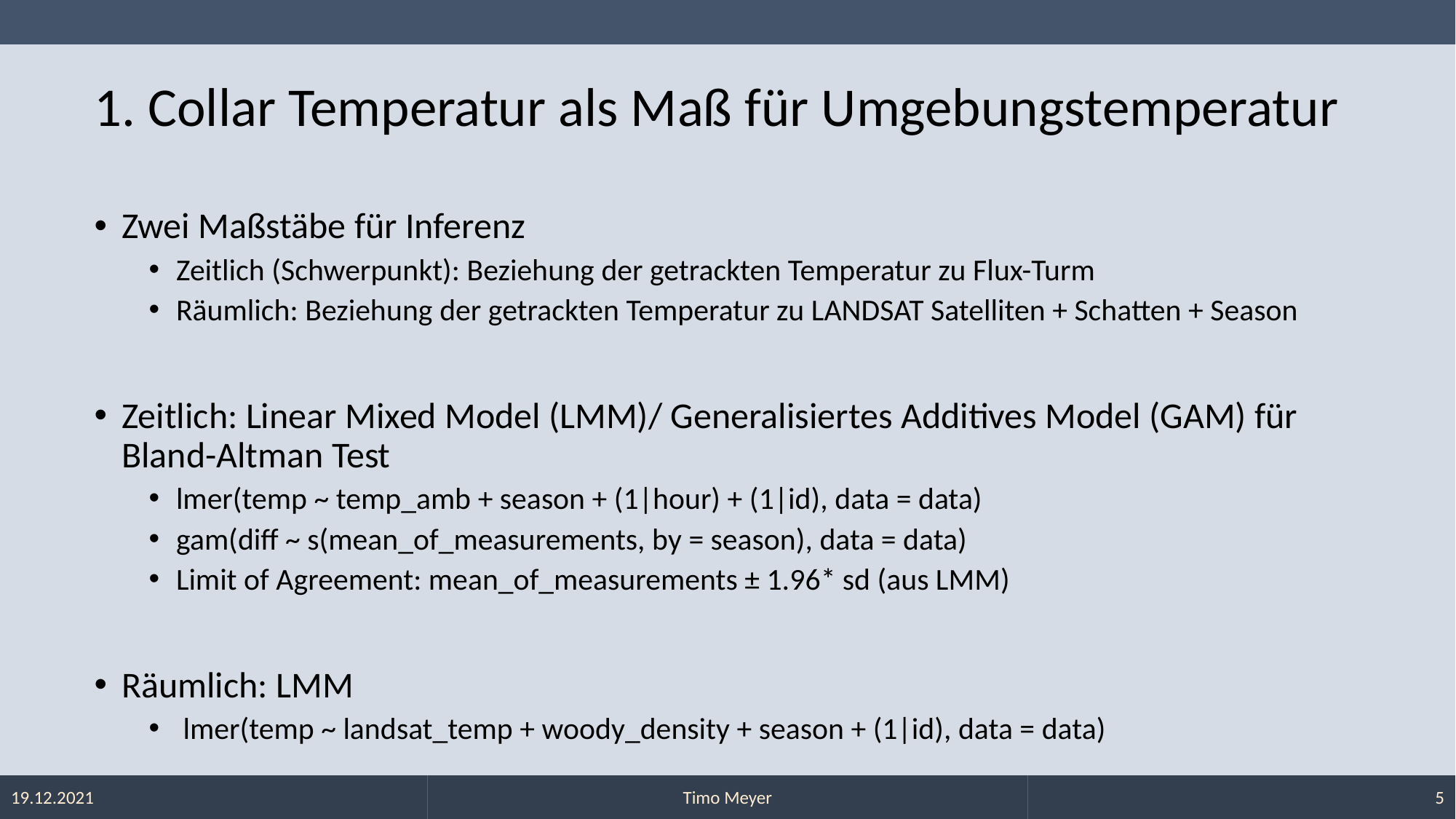

# 1. Collar Temperatur als Maß für Umgebungstemperatur
Zwei Maßstäbe für Inferenz
Zeitlich (Schwerpunkt): Beziehung der getrackten Temperatur zu Flux-Turm
Räumlich: Beziehung der getrackten Temperatur zu LANDSAT Satelliten + Schatten + Season

Zeitlich: Linear Mixed Model (LMM)/ Generalisiertes Additives Model (GAM) für Bland-Altman Test
lmer(temp ~ temp_amb + season + (1|hour) + (1|id), data = data)
gam(diff ~ s(mean_of_measurements, by = season), data = data)
Limit of Agreement: mean_of_measurements ± 1.96* sd (aus LMM)

Räumlich: LMM
 lmer(temp ~ landsat_temp + woody_density + season + (1|id), data = data)

19.12.2021
Timo Meyer
5